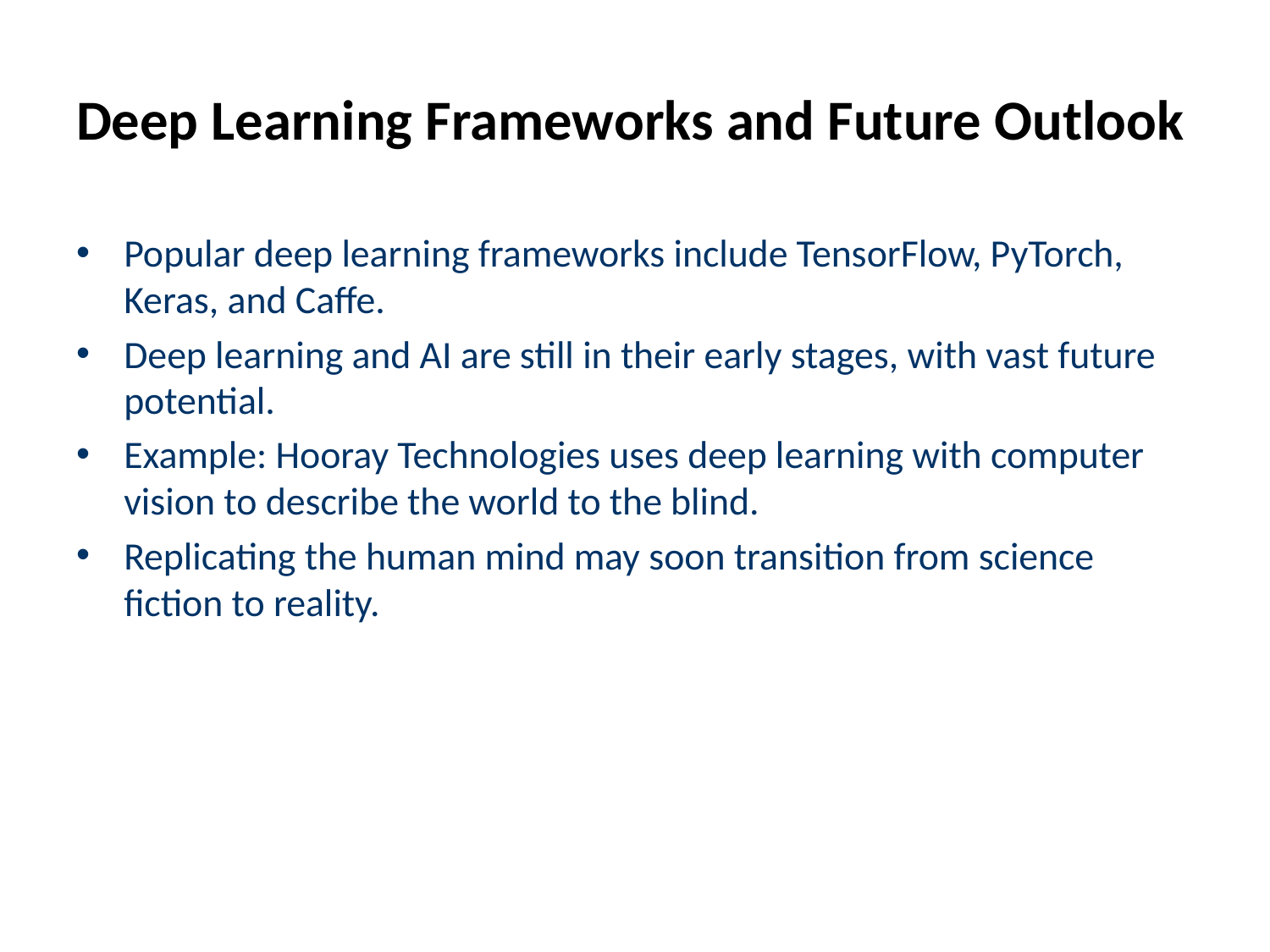

# Deep Learning Frameworks and Future Outlook
Popular deep learning frameworks include TensorFlow, PyTorch, Keras, and Caffe.
Deep learning and AI are still in their early stages, with vast future potential.
Example: Hooray Technologies uses deep learning with computer vision to describe the world to the blind.
Replicating the human mind may soon transition from science fiction to reality.